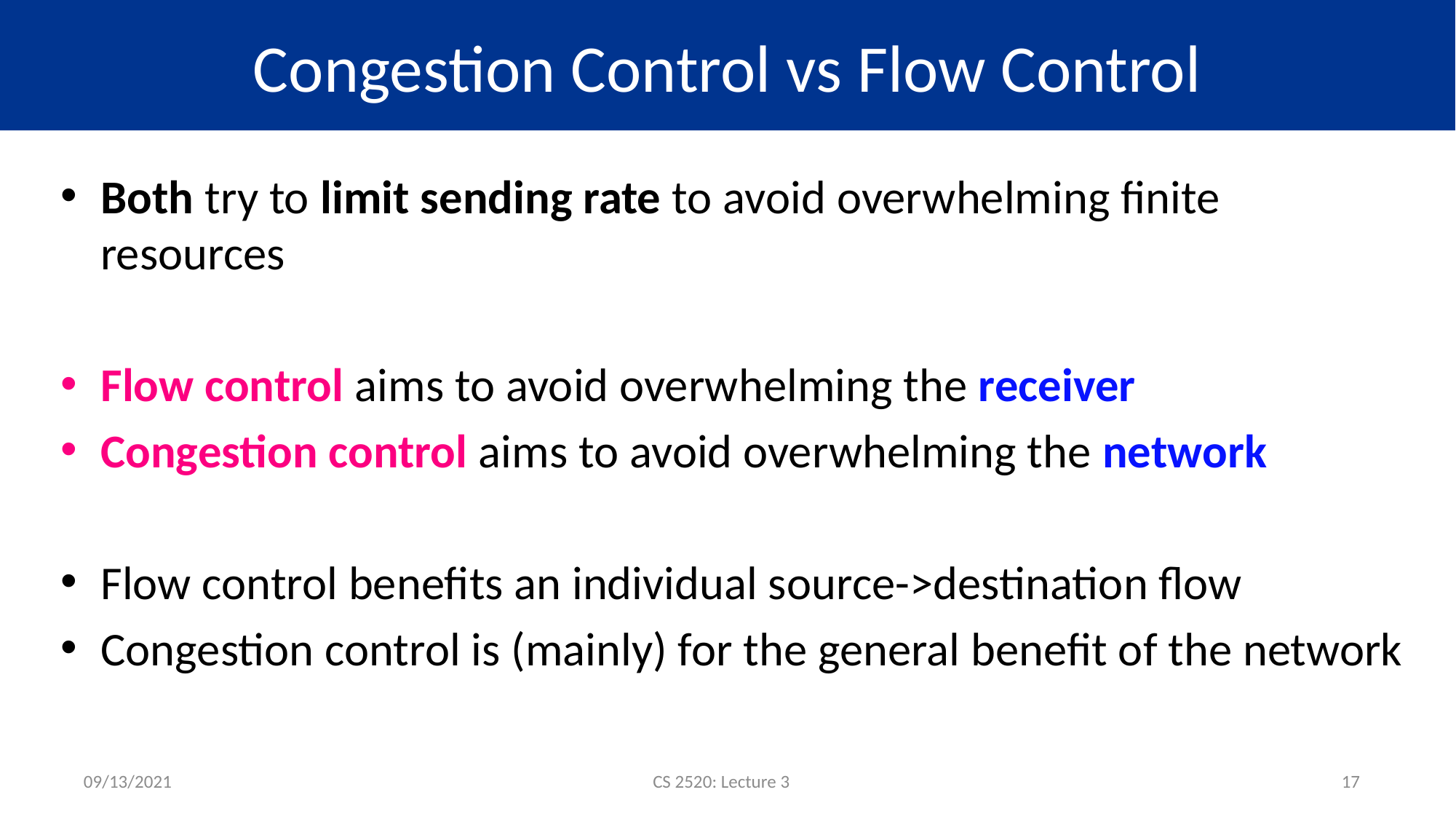

# Congestion Control vs Flow Control
Both try to limit sending rate to avoid overwhelming finite resources

Flow control aims to avoid overwhelming the receiver
Congestion control aims to avoid overwhelming the network

Flow control benefits an individual source->destination flow
Congestion control is (mainly) for the general benefit of the network
09/13/2021
CS 2520: Lecture 3
17